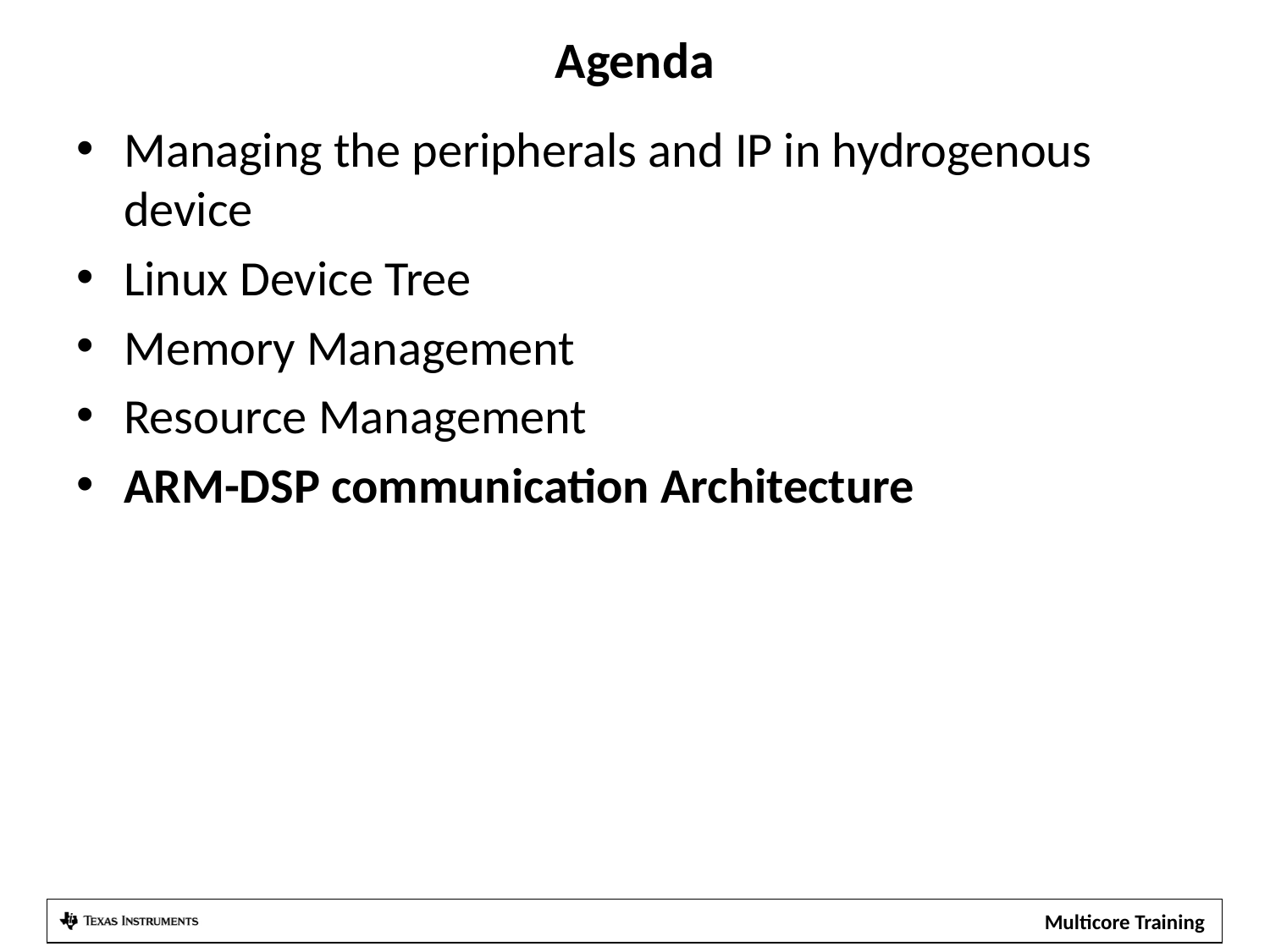

# Agenda
Managing the peripherals and IP in hydrogenous device
Linux Device Tree
Memory Management
Resource Management
ARM-DSP communication Architecture